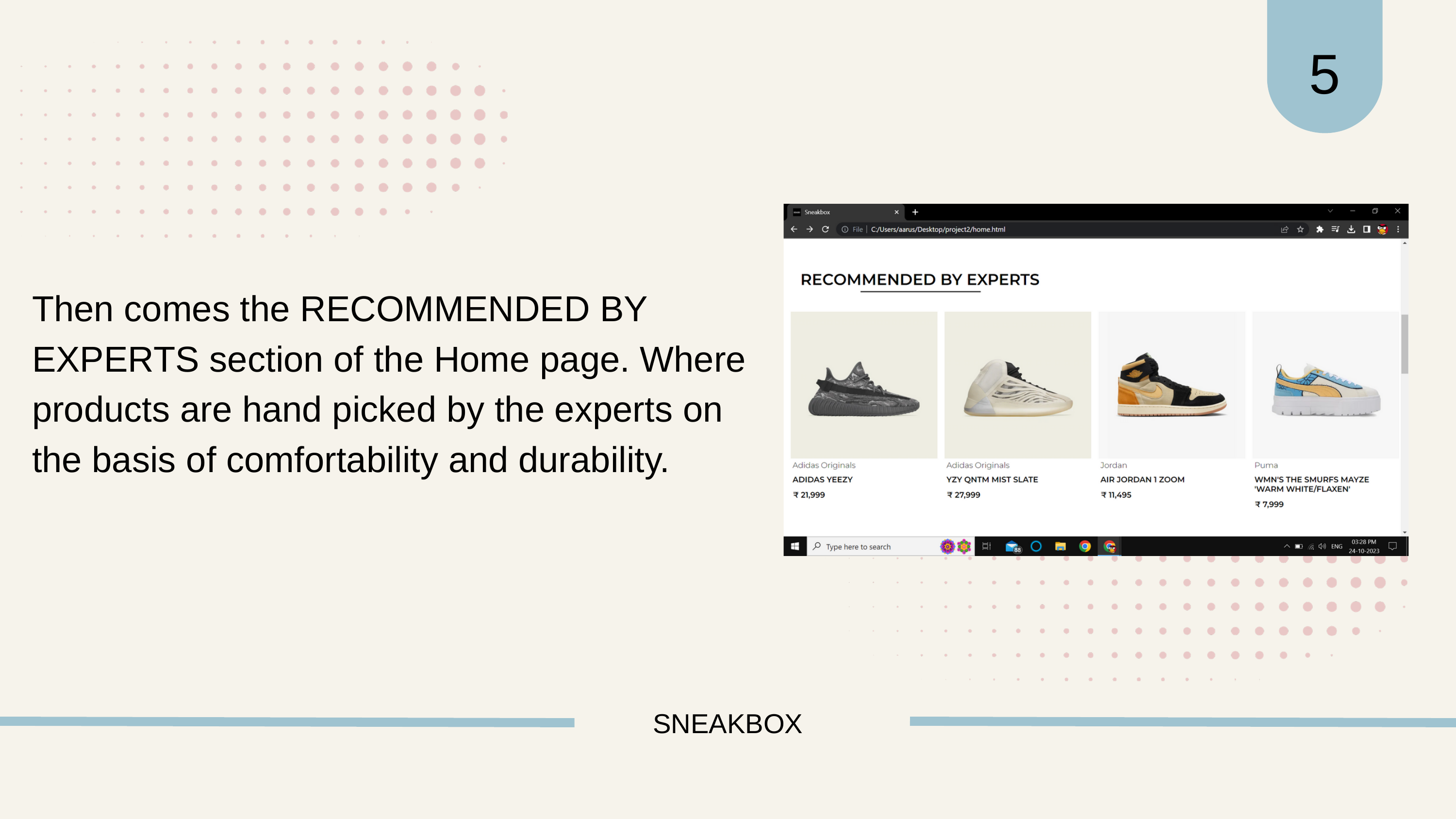

5

Then comes the RECOMMENDED BY EXPERTS section of the Home page. Where products are hand picked by the experts on the basis of comfortability and durability.

SNEAKBOX